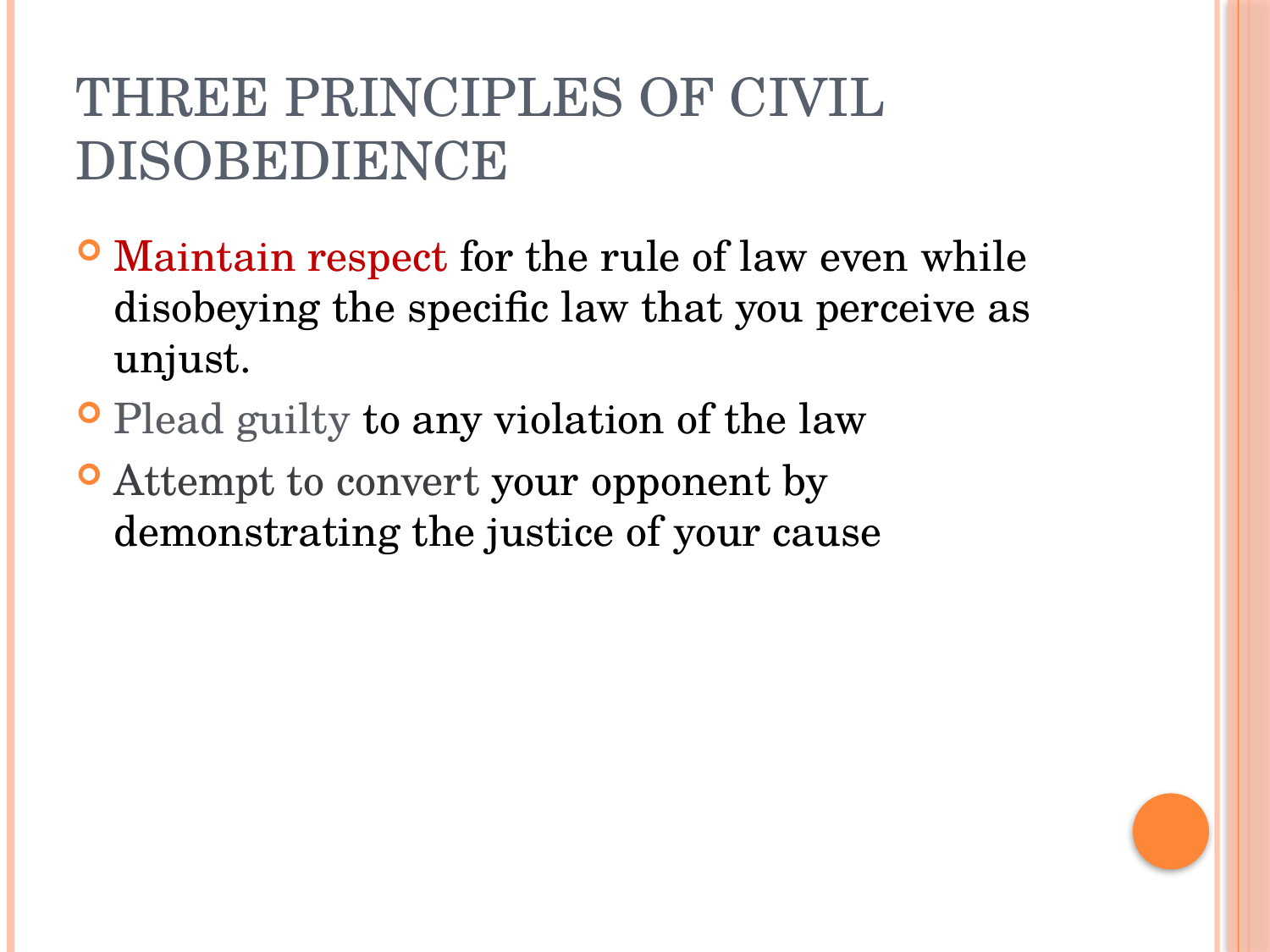

# Three Principles of Civil Disobedience
Maintain respect for the rule of law even while disobeying the specific law that you perceive as unjust.
Plead guilty to any violation of the law
Attempt to convert your opponent by demonstrating the justice of your cause